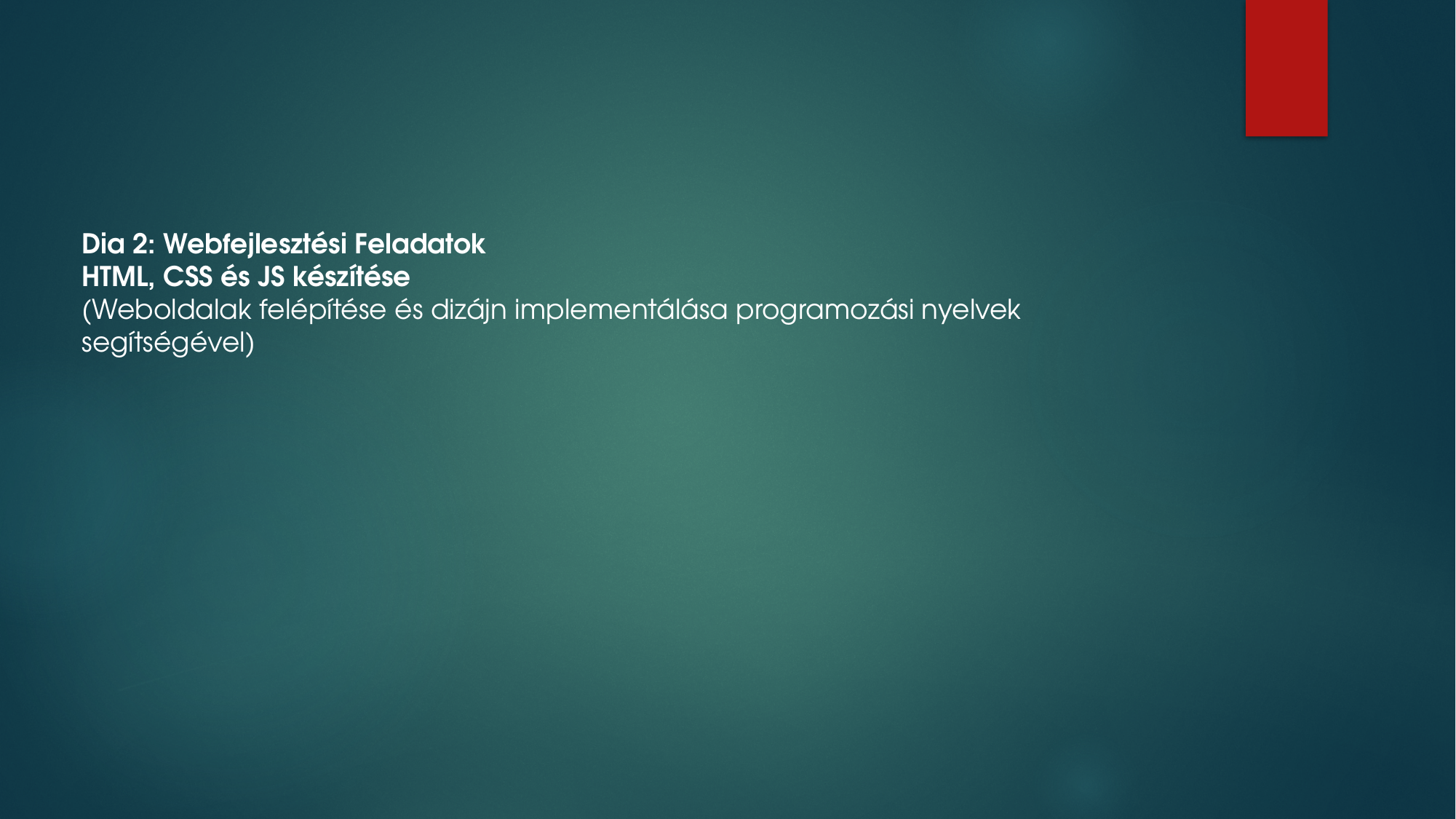

#
Dia 2: Webfejlesztési Feladatok
HTML, CSS és JS készítése
(Weboldalak felépítése és dizájn implementálása programozási nyelvek segítségével)